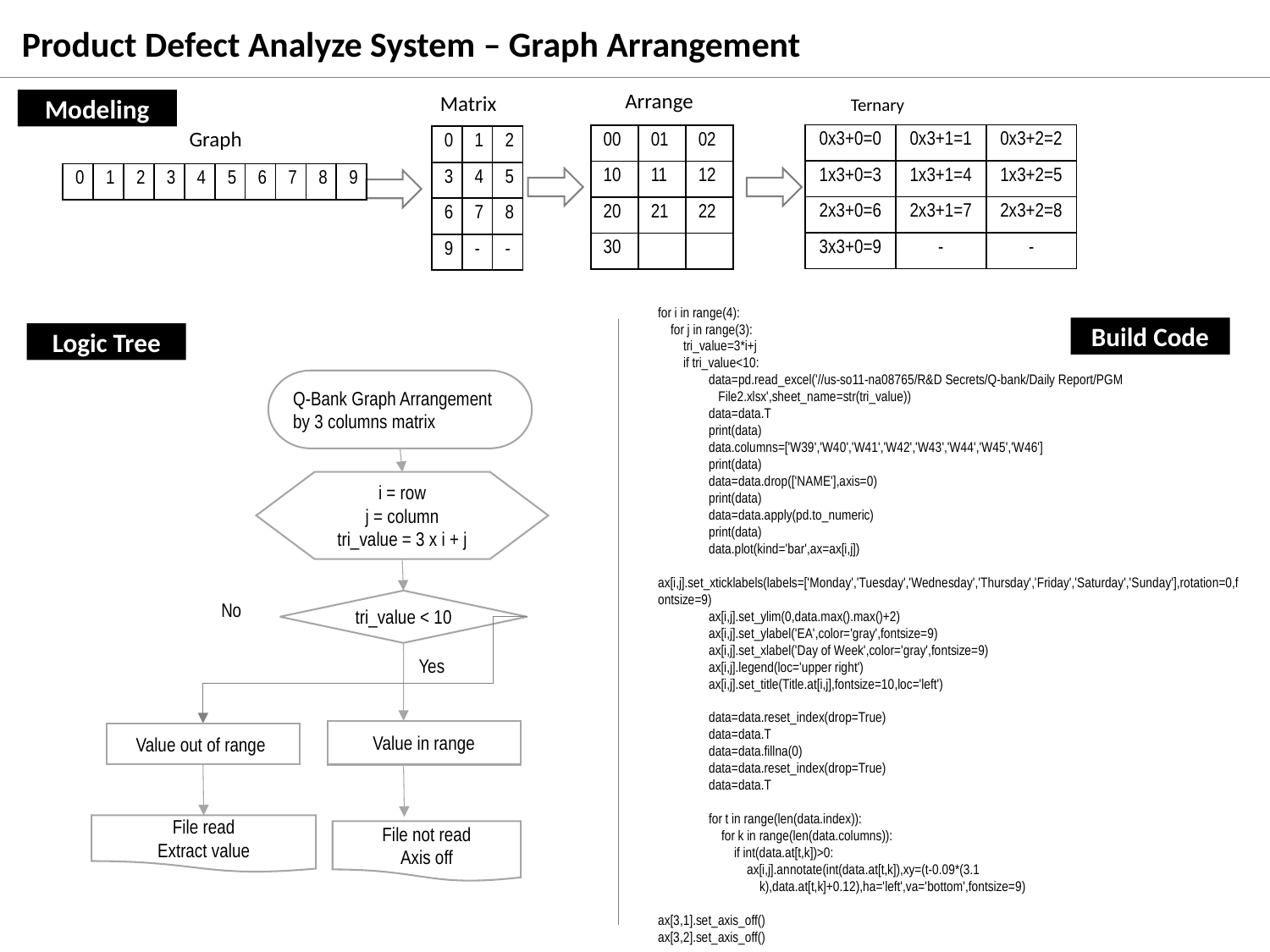

Product Defect Analyze System – Graph Arrangement
Modeling
Arrange
Ternary
Matrix
| 0x3+0=0 | 0x3+1=1 | 0x3+2=2 |
| --- | --- | --- |
| 1x3+0=3 | 1x3+1=4 | 1x3+2=5 |
| 2x3+0=6 | 2x3+1=7 | 2x3+2=8 |
| 3x3+0=9 | - | - |
| 00 | 01 | 02 |
| --- | --- | --- |
| 10 | 11 | 12 |
| 20 | 21 | 22 |
| 30 |  |  |
| 0 | 1 | 2 |
| --- | --- | --- |
| 3 | 4 | 5 |
| 6 | 7 | 8 |
| 9 | - | - |
Graph
| 0 | 1 | 2 | 3 | 4 | 5 | 6 | 7 | 8 | 9 |
| --- | --- | --- | --- | --- | --- | --- | --- | --- | --- |

for i in range(4):
    for j in range(3):
        tri_value=3*i+j
        if tri_value<10:
                data=pd.read_excel('//us-so11-na08765/R&D Secrets/Q-bank/Daily Report/PGM
                   File2.xlsx',sheet_name=str(tri_value))
                data=data.T
                print(data)
                data.columns=['W39','W40','W41','W42','W43','W44','W45','W46']
                print(data)
                data=data.drop(['NAME'],axis=0)
                print(data)
                data=data.apply(pd.to_numeric)
                print(data)
                data.plot(kind='bar',ax=ax[i,j])
                ax[i,j].set_xticklabels(labels=['Monday','Tuesday','Wednesday','Thursday','Friday','Saturday','Sunday'],rotation=0,fontsize=9)
                ax[i,j].set_ylim(0,data.max().max()+2)
                ax[i,j].set_ylabel('EA',color='gray',fontsize=9)
                ax[i,j].set_xlabel('Day of Week',color='gray',fontsize=9)
                ax[i,j].legend(loc='upper right')
                ax[i,j].set_title(Title.at[i,j],fontsize=10,loc='left')

                data=data.reset_index(drop=True)
                data=data.T
                data=data.fillna(0)
                data=data.reset_index(drop=True)
                data=data.T

                for t in range(len(data.index)):
                    for k in range(len(data.columns)):
                        if int(data.at[t,k])>0:
                            ax[i,j].annotate(int(data.at[t,k]),xy=(t-0.09*(3.1
                                k),data.at[t,k]+0.12),ha='left',va='bottom',fontsize=9)

ax[3,1].set_axis_off()
ax[3,2].set_axis_off()
Build Code
Logic Tree
Q-Bank Graph Arrangement by 3 columns matrix
i = row
j = column
tri_value = 3 x i + j
tri_value < 10
No
Yes
Value in range
Value out of range
File read
Extract value
File not read
Axis off